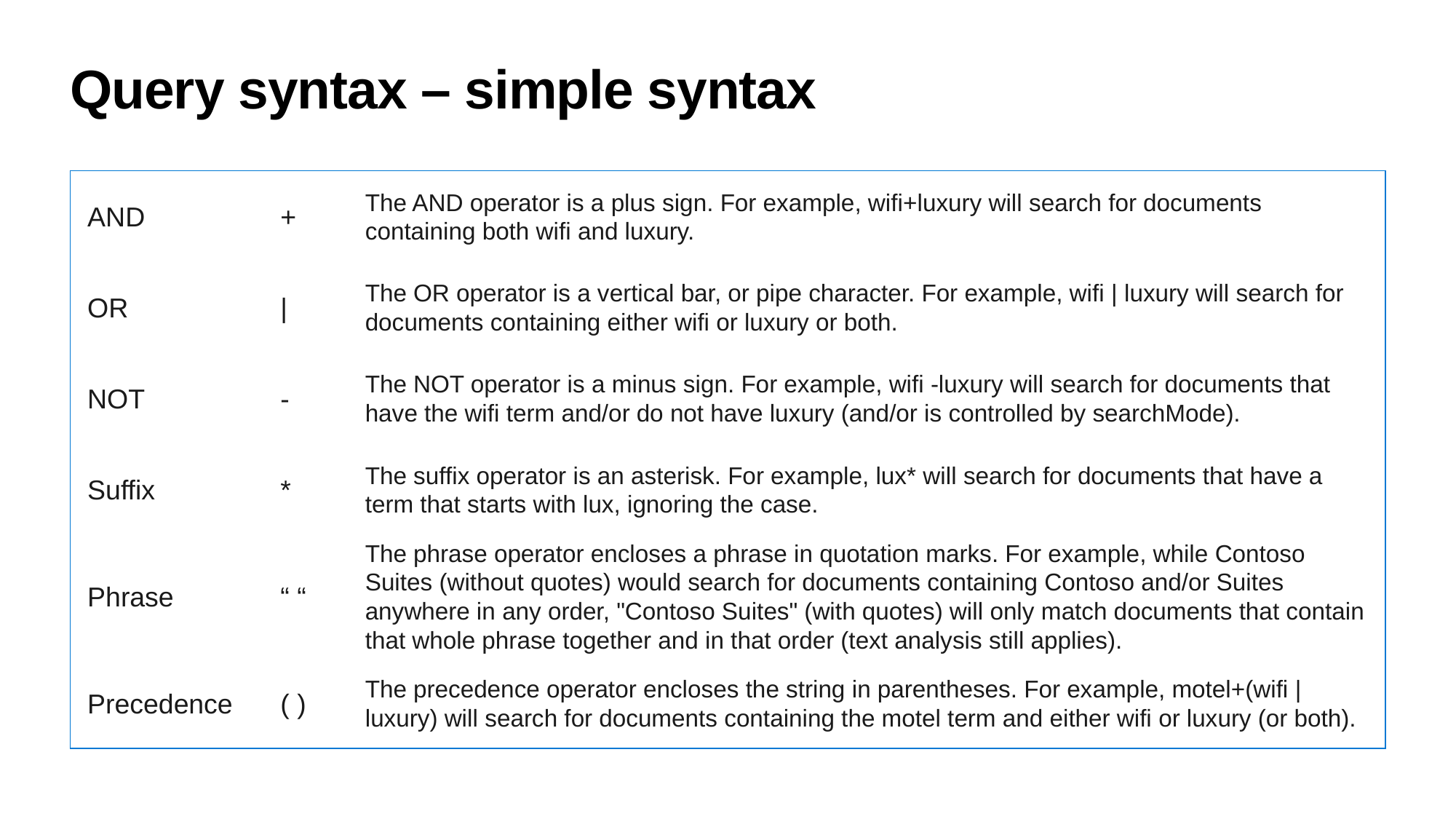

# Query syntax – simple syntax
| AND | + | The AND operator is a plus sign. For example, wifi+luxury will search for documents containing both wifi and luxury. |
| --- | --- | --- |
| OR | | | The OR operator is a vertical bar, or pipe character. For example, wifi | luxury will search for documents containing either wifi or luxury or both. |
| NOT | - | The NOT operator is a minus sign. For example, wifi -luxury will search for documents that have the wifi term and/or do not have luxury (and/or is controlled by searchMode). |
| Suffix | \* | The suffix operator is an asterisk. For example, lux\* will search for documents that have a term that starts with lux, ignoring the case. |
| Phrase | “ “ | The phrase operator encloses a phrase in quotation marks. For example, while Contoso Suites (without quotes) would search for documents containing Contoso and/or Suites anywhere in any order, "Contoso Suites" (with quotes) will only match documents that contain that whole phrase together and in that order (text analysis still applies). |
| Precedence | ( ) | The precedence operator encloses the string in parentheses. For example, motel+(wifi | luxury) will search for documents containing the motel term and either wifi or luxury (or both). |